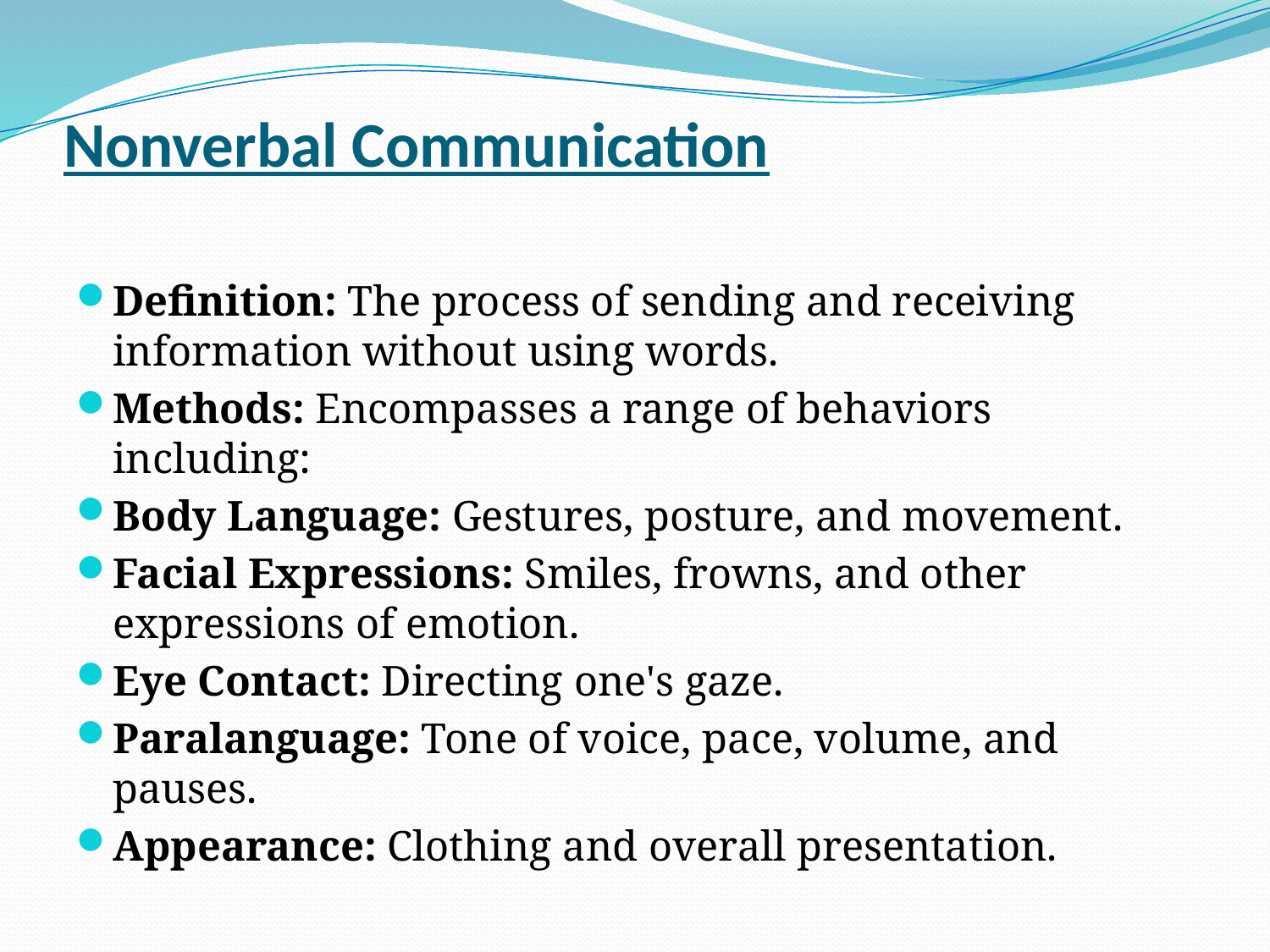

# Nonverbal Communication
Definition: The process of sending and receiving information without using words.
Methods: Encompasses a range of behaviors including:
Body Language: Gestures, posture, and movement.
Facial Expressions: Smiles, frowns, and other expressions of emotion.
Eye Contact: Directing one's gaze.
Paralanguage: Tone of voice, pace, volume, and pauses.
Appearance: Clothing and overall presentation.